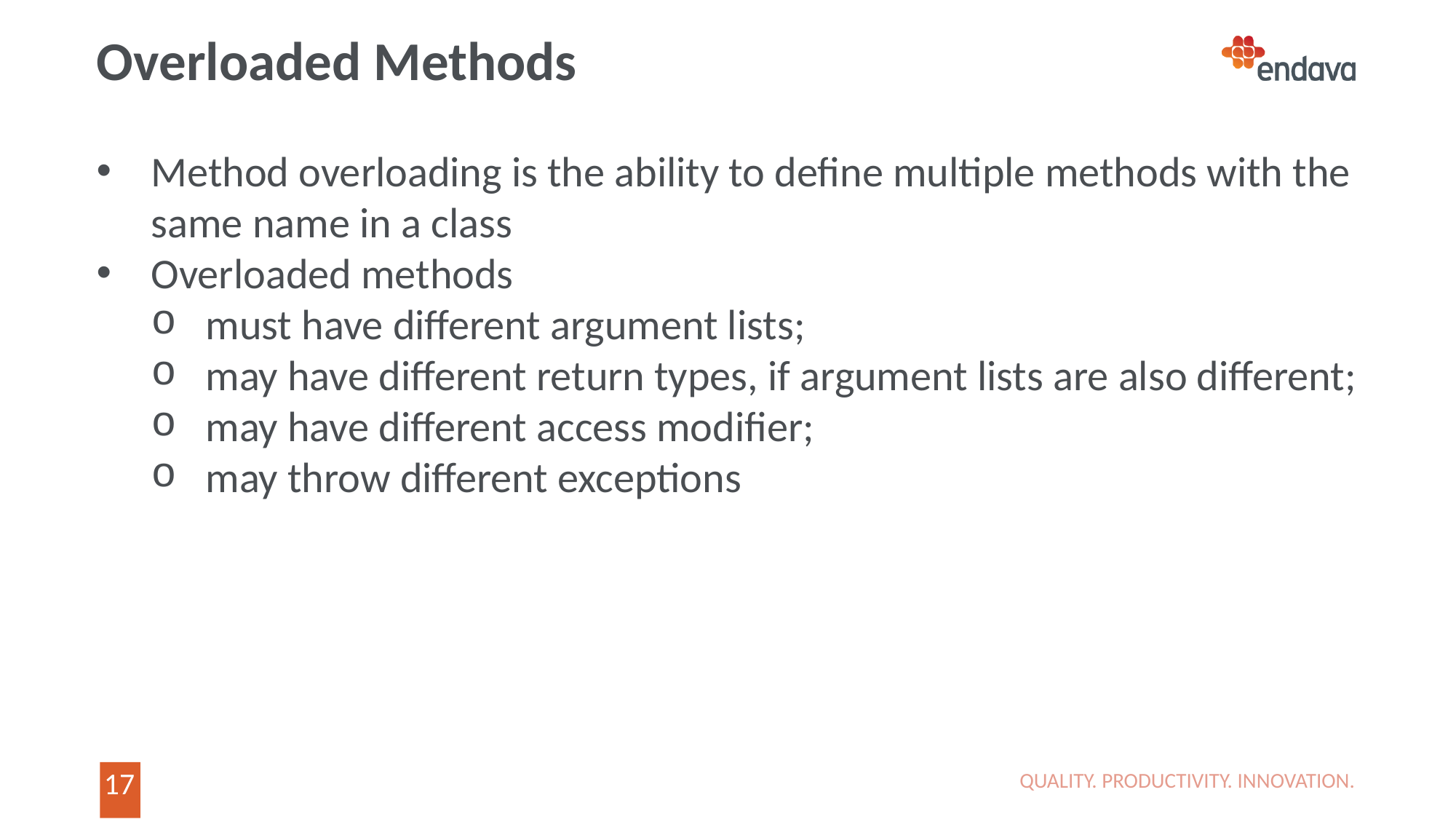

# Overloaded Methods
Method overloading is the ability to define multiple methods with the same name in a class
Overloaded methods
must have different argument lists;
may have different return types, if argument lists are also different;
may have different access modifier;
may throw different exceptions

flue
Amnesia
QUALITY. PRODUCTIVITY. INNOVATION.